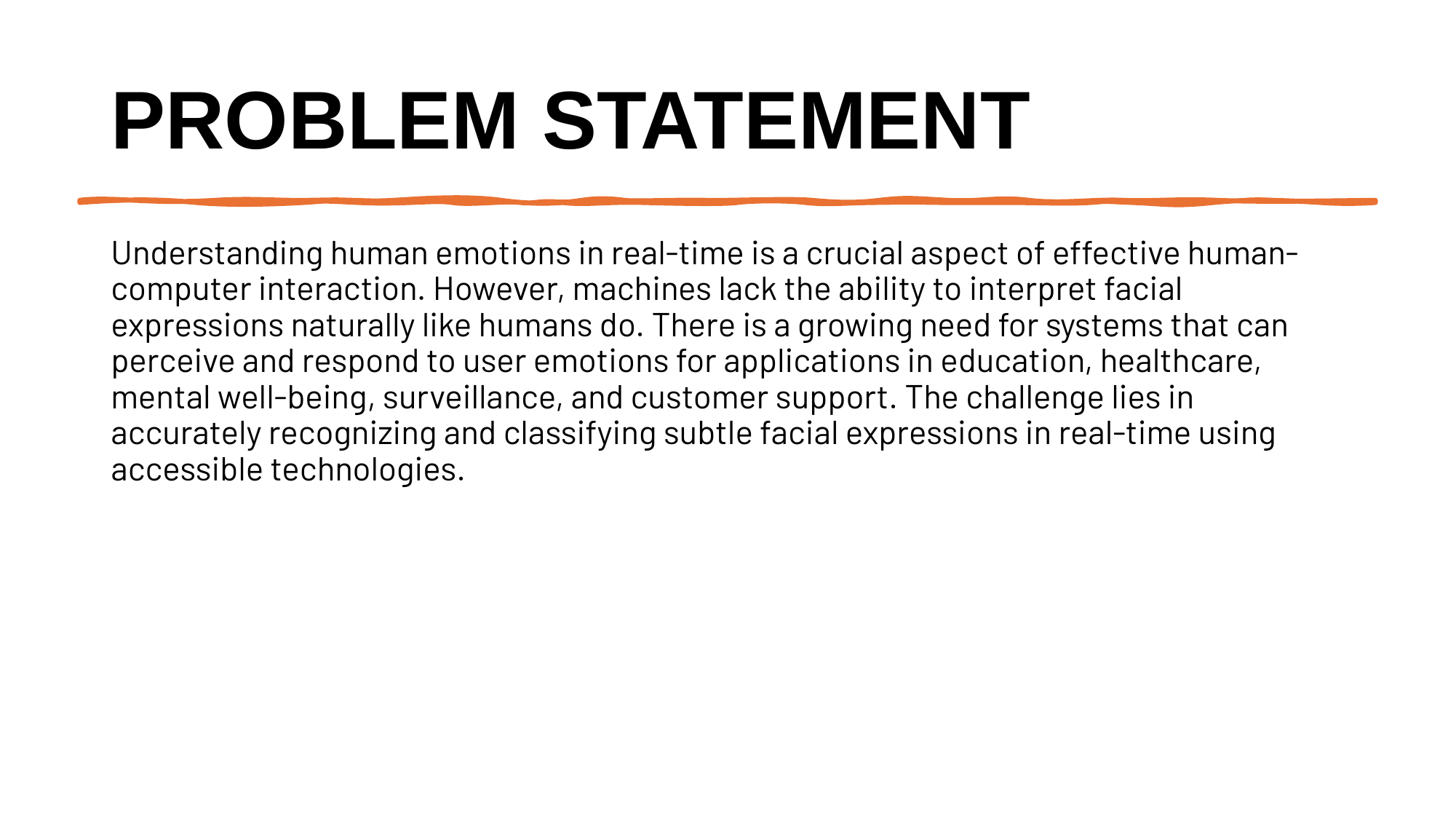

# Problem Statement

Understanding human emotions in real-time is a crucial aspect of effective human-computer interaction. However, machines lack the ability to interpret facial expressions naturally like humans do. There is a growing need for systems that can perceive and respond to user emotions for applications in education, healthcare, mental well-being, surveillance, and customer support. The challenge lies in accurately recognizing and classifying subtle facial expressions in real-time using accessible technologies.